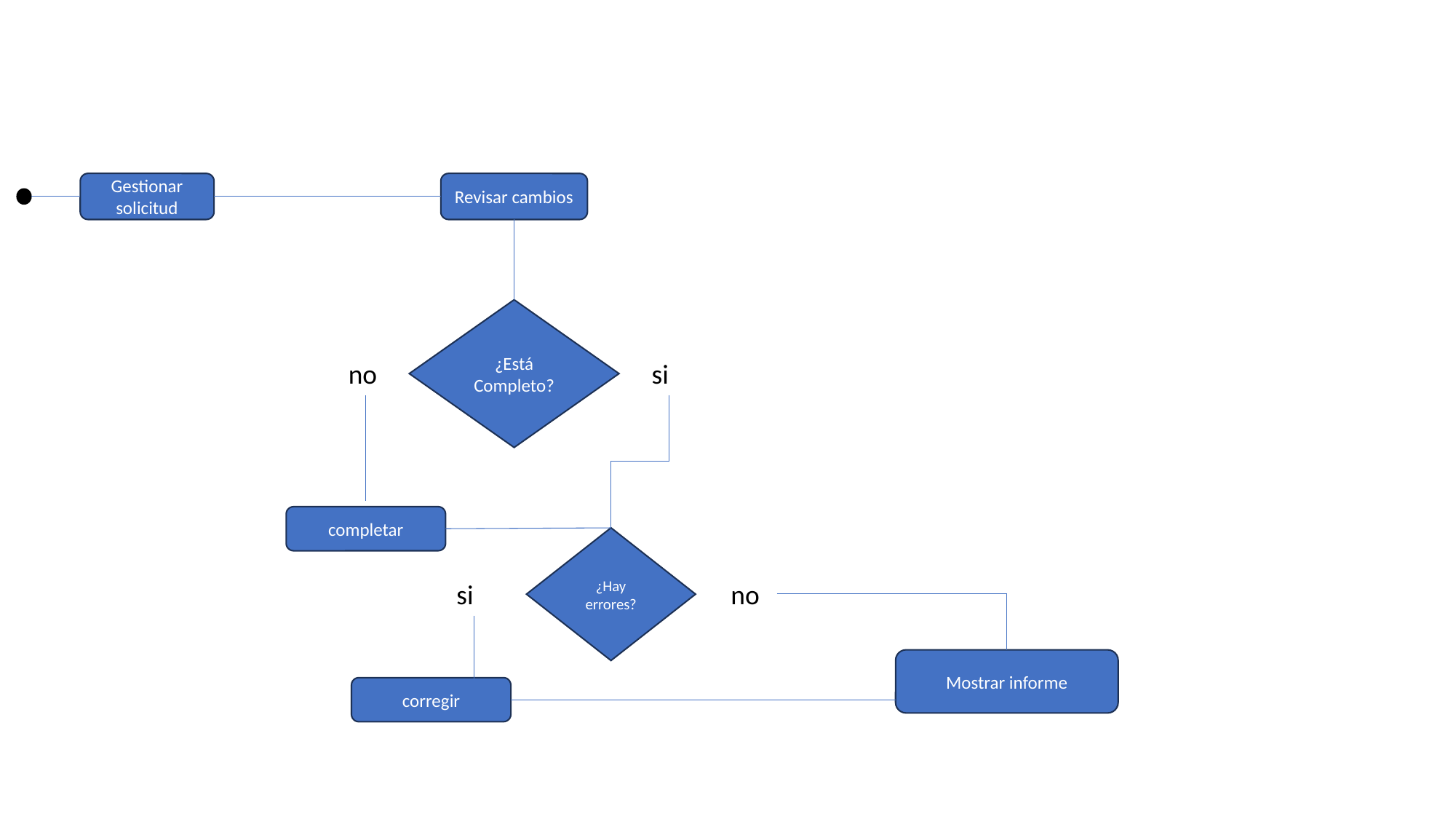

Gestionar solicitud
Revisar cambios

¿Está Completo?
no
si
completar
¿Hay errores?
si
no
Mostrar informe
corregir